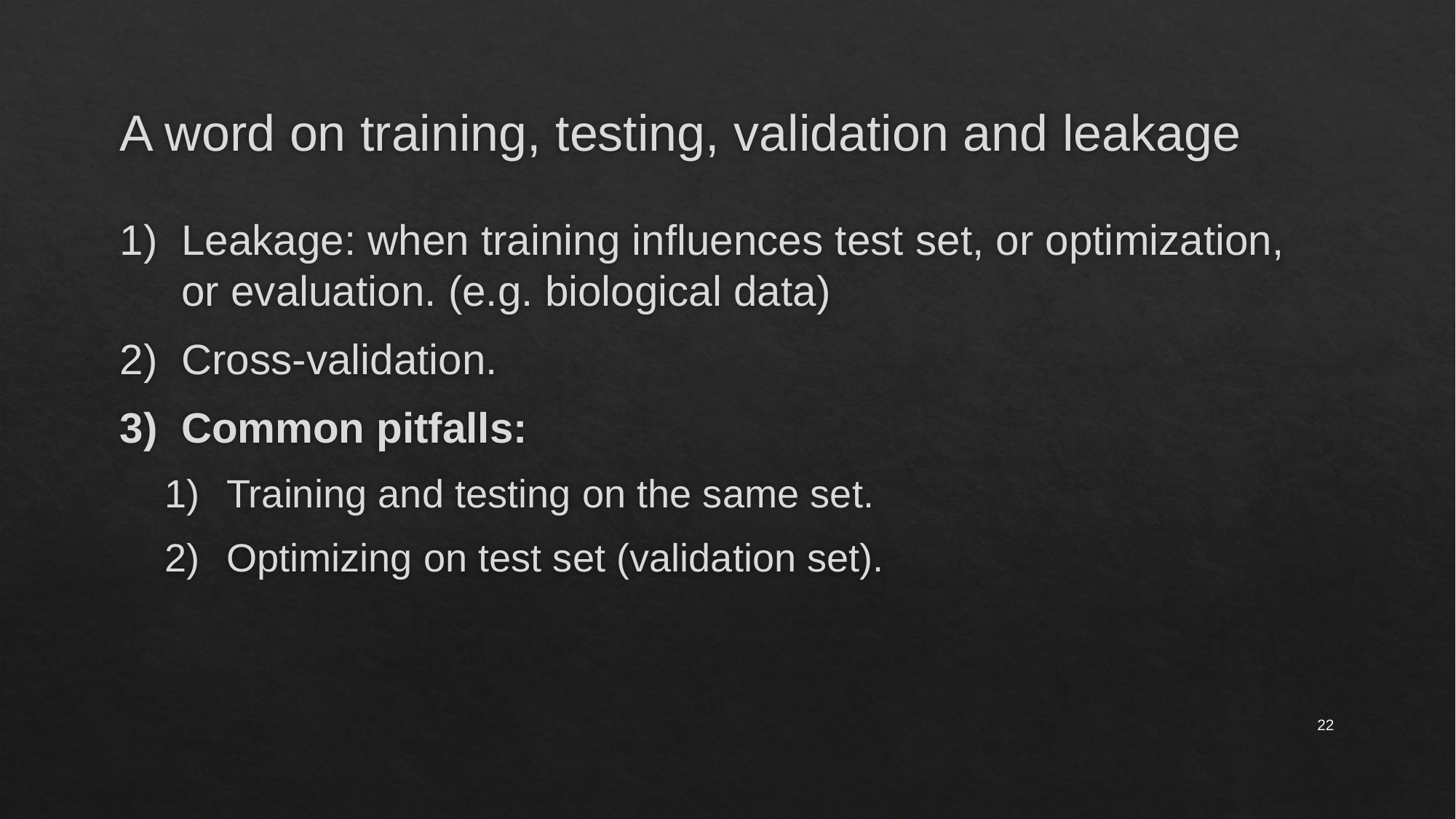

# A word on training, testing, validation and leakage
Leakage: when training influences test set, or optimization, or evaluation. (e.g. biological data)
Cross-validation.
Common pitfalls:
Training and testing on the same set.
Optimizing on test set (validation set).

22